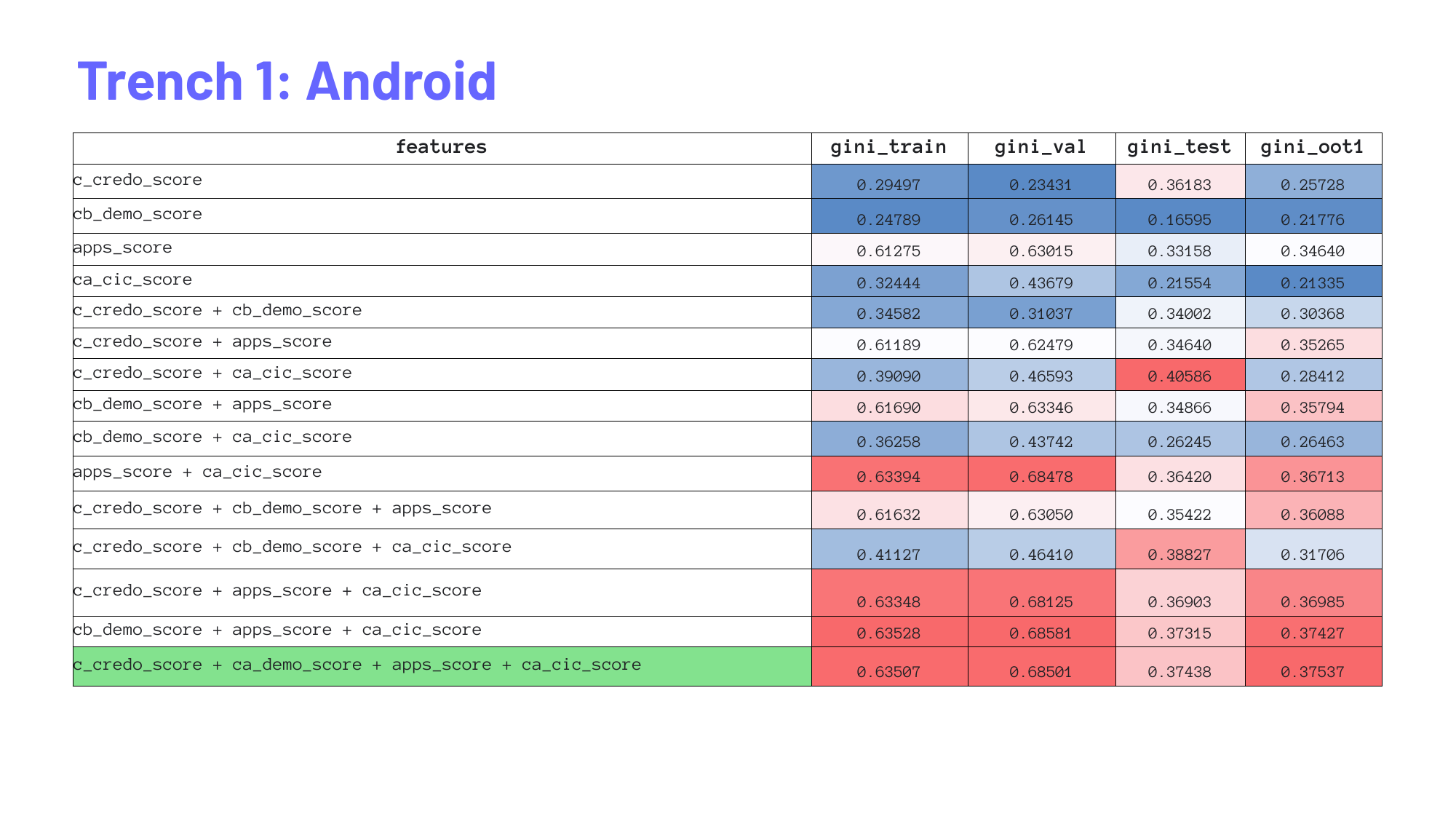

Trench 1: Android
| features | gini\_train | gini\_val | gini\_test | gini\_oot1 |
| --- | --- | --- | --- | --- |
| c\_credo\_score | 0.29497 | 0.23431 | 0.36183 | 0.25728 |
| cb\_demo\_score | 0.24789 | 0.26145 | 0.16595 | 0.21776 |
| apps\_score | 0.61275 | 0.63015 | 0.33158 | 0.34640 |
| ca\_cic\_score | 0.32444 | 0.43679 | 0.21554 | 0.21335 |
| c\_credo\_score + cb\_demo\_score | 0.34582 | 0.31037 | 0.34002 | 0.30368 |
| c\_credo\_score + apps\_score | 0.61189 | 0.62479 | 0.34640 | 0.35265 |
| c\_credo\_score + ca\_cic\_score | 0.39090 | 0.46593 | 0.40586 | 0.28412 |
| cb\_demo\_score + apps\_score | 0.61690 | 0.63346 | 0.34866 | 0.35794 |
| cb\_demo\_score + ca\_cic\_score | 0.36258 | 0.43742 | 0.26245 | 0.26463 |
| apps\_score + ca\_cic\_score | 0.63394 | 0.68478 | 0.36420 | 0.36713 |
| c\_credo\_score + cb\_demo\_score + apps\_score | 0.61632 | 0.63050 | 0.35422 | 0.36088 |
| c\_credo\_score + cb\_demo\_score + ca\_cic\_score | 0.41127 | 0.46410 | 0.38827 | 0.31706 |
| c\_credo\_score + apps\_score + ca\_cic\_score | 0.63348 | 0.68125 | 0.36903 | 0.36985 |
| cb\_demo\_score + apps\_score + ca\_cic\_score | 0.63528 | 0.68581 | 0.37315 | 0.37427 |
| c\_credo\_score + ca\_demo\_score + apps\_score + ca\_cic\_score | 0.63507 | 0.68501 | 0.37438 | 0.37537 |